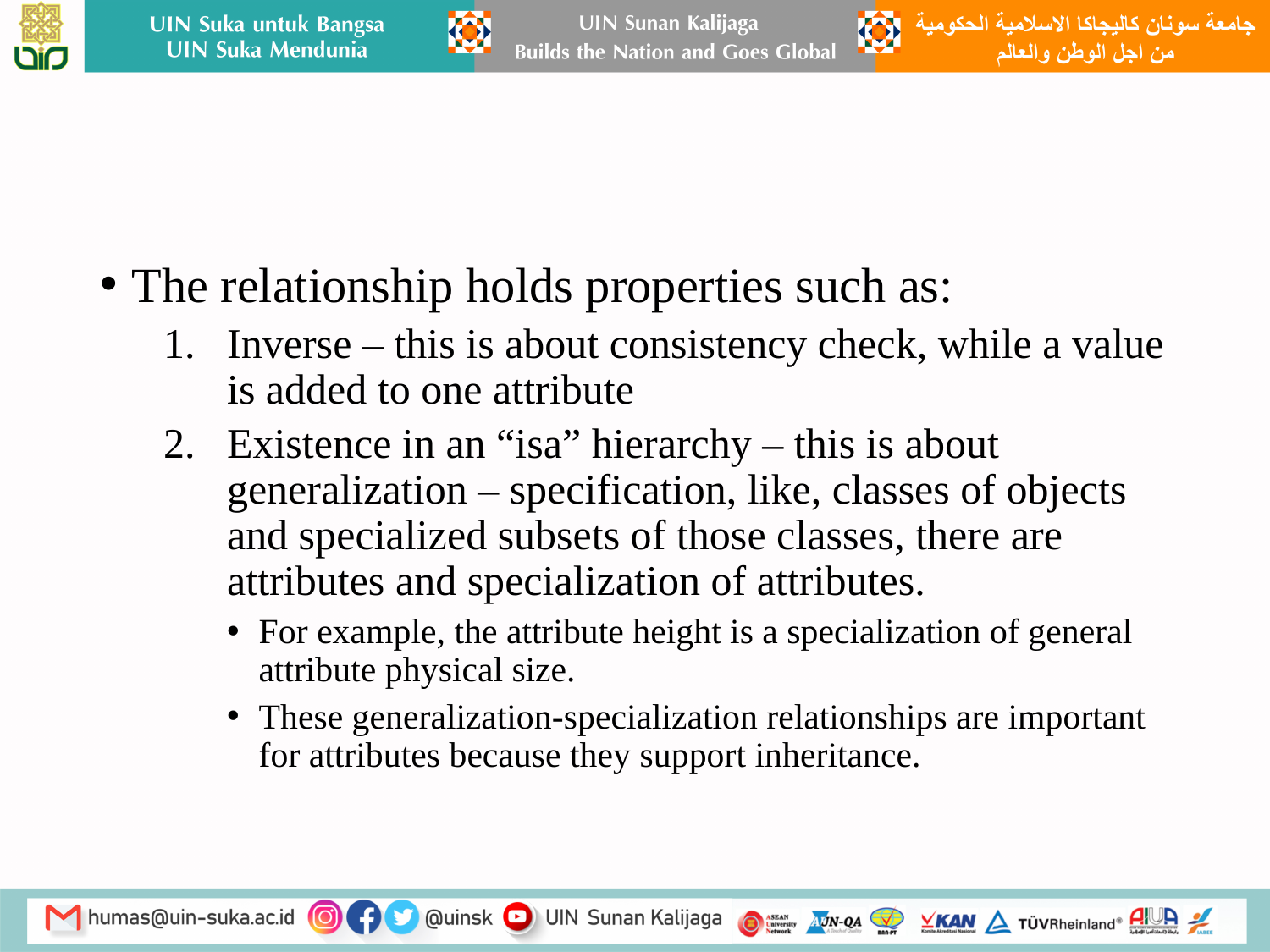

#
The relationship holds properties such as:
Inverse – this is about consistency check, while a value is added to one attribute
Existence in an “isa” hierarchy – this is about generalization – specification, like, classes of objects and specialized subsets of those classes, there are attributes and specialization of attributes.
For example, the attribute height is a specialization of general attribute physical size.
These generalization-specialization relationships are important for attributes because they support inheritance.